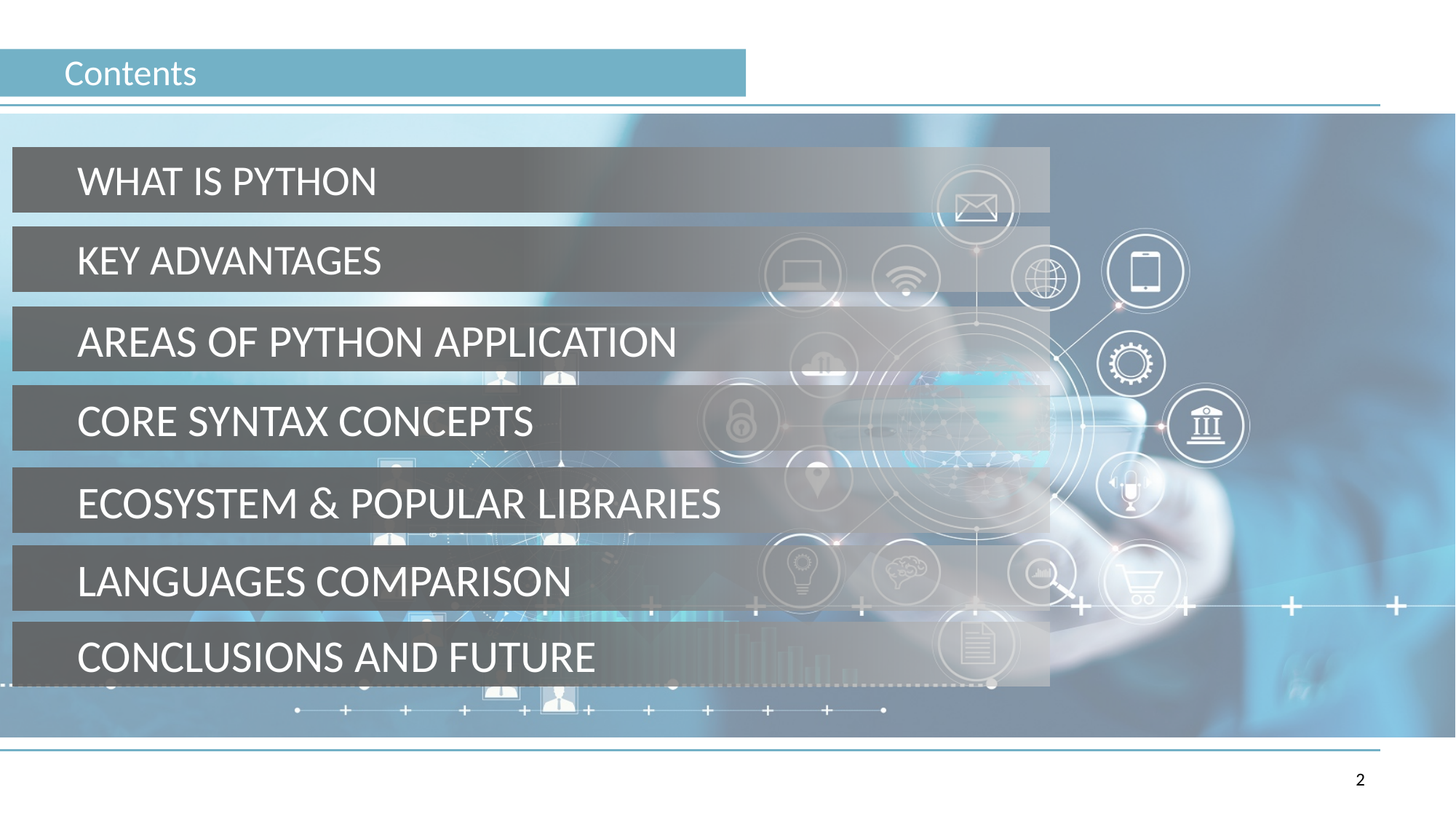

Contents
WHAT IS PYTHON
Key Advantages
AREAS OF PYTHON APPLICATION
CORE SYNTAX CONCEPTS
ECOSYSTEM & POPULAR LIBRARIES
LANGUAGES COMPARISON
Conclusions and Future
2